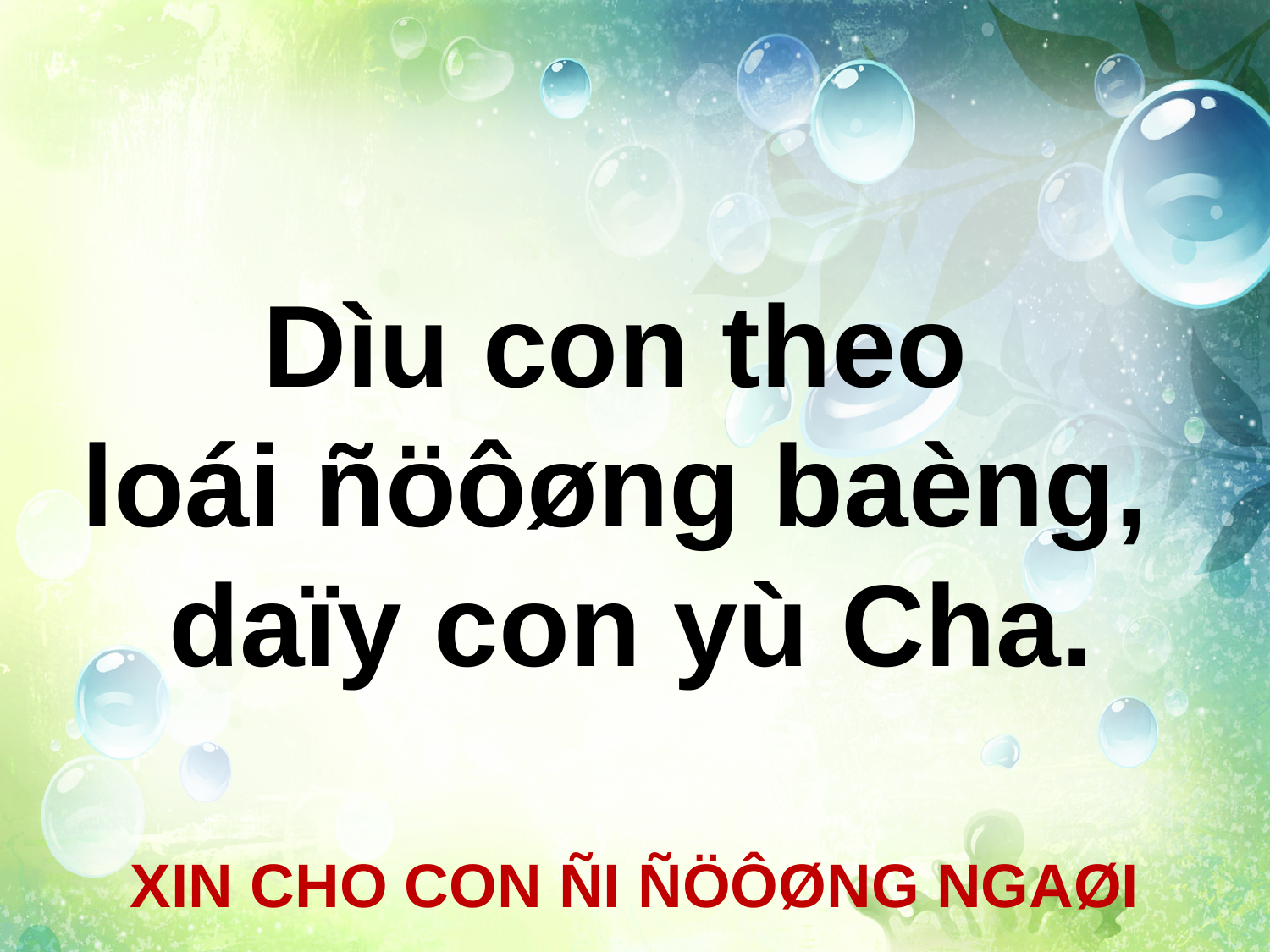

Dìu con theo
loái ñöôøng baèng,
daïy con yù Cha.
XIN CHO CON ÑI ÑÖÔØNG NGAØI